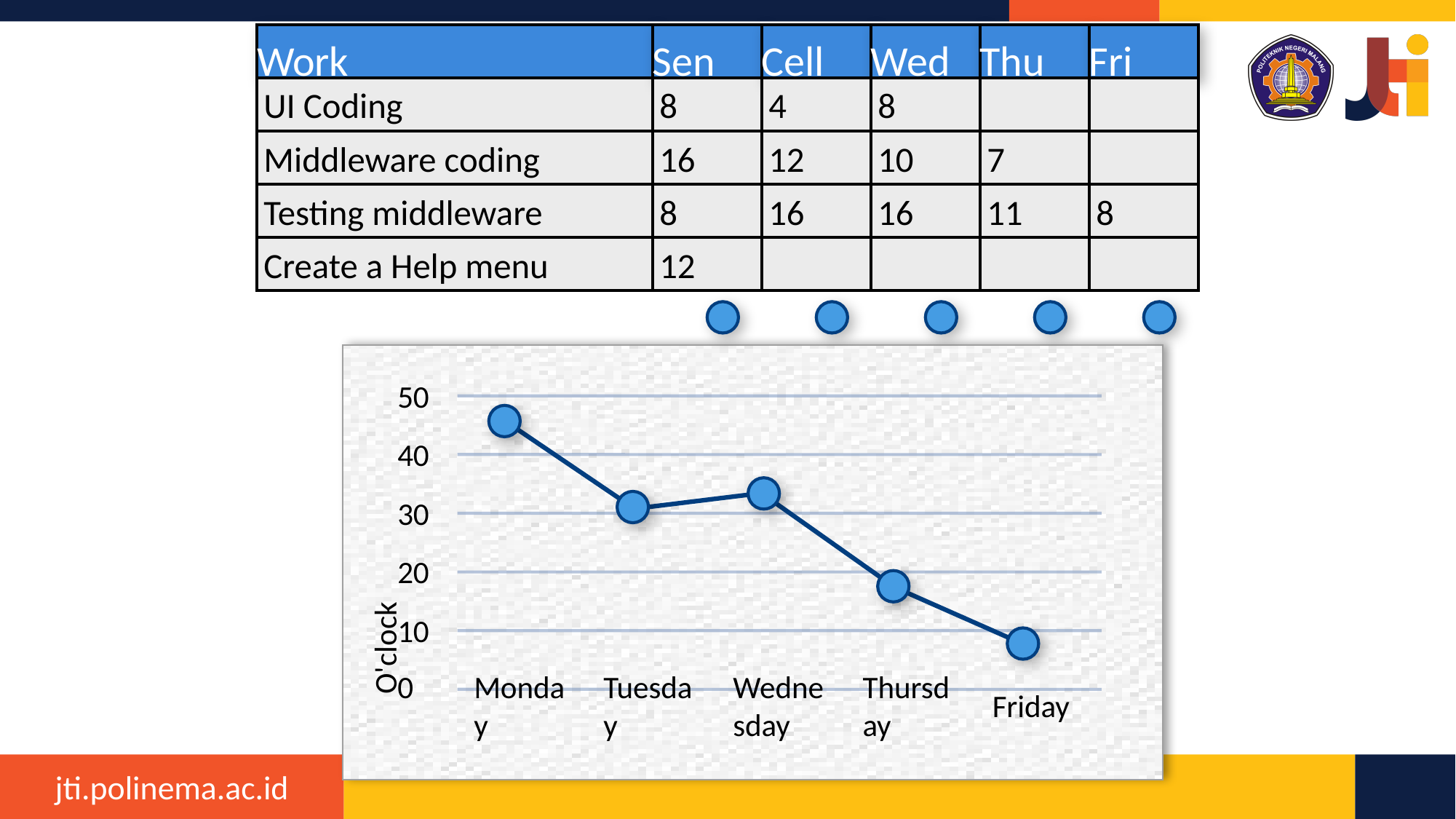

Work

Sen

Cell

Wed

Thu

Fri
4

12

16

8

10

16

UI Coding

8

7

11

8

Middleware coding

16

Testing middleware

8

Create a Help menu

12

50

40

30

O'clock
20

10

0
Monday
Tuesday
Wednesday
Thursday
Friday